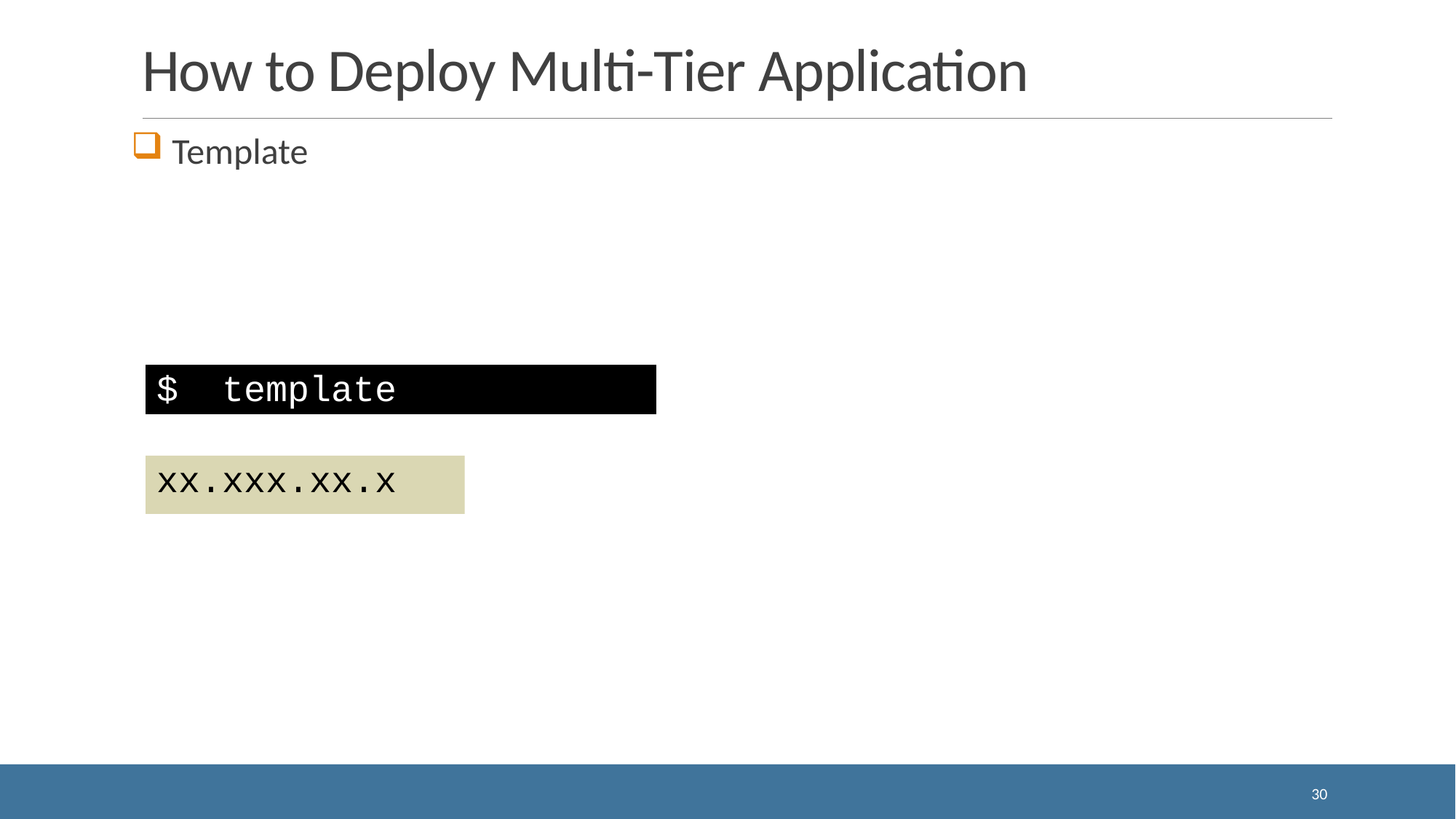

# How to Deploy Multi-Tier Application
 Template
$  template
xx.xxx.xx.x

30